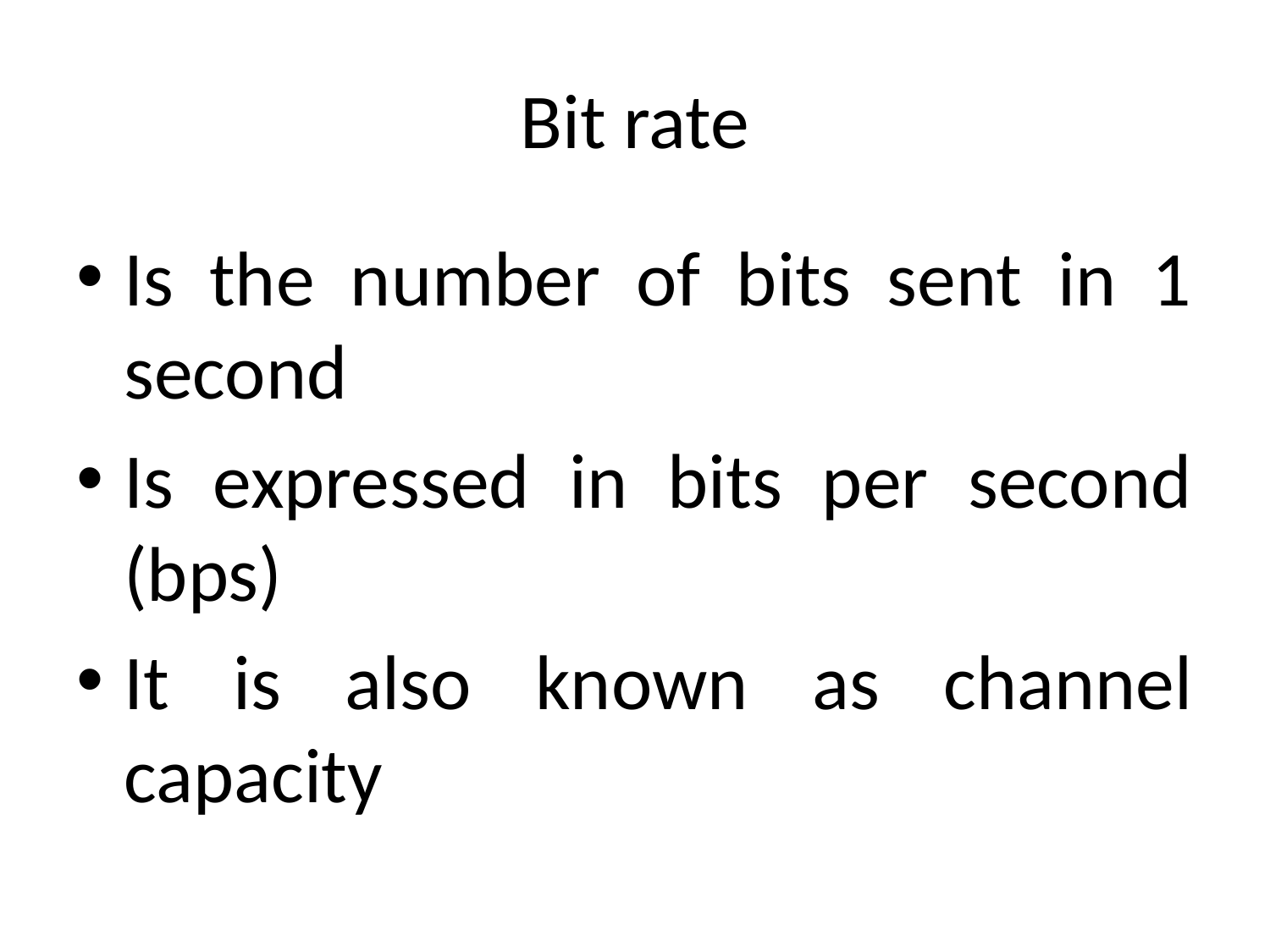

# Bit rate
Is the number of bits sent in 1 second
Is expressed in bits per second (bps)
It is also known as channel capacity